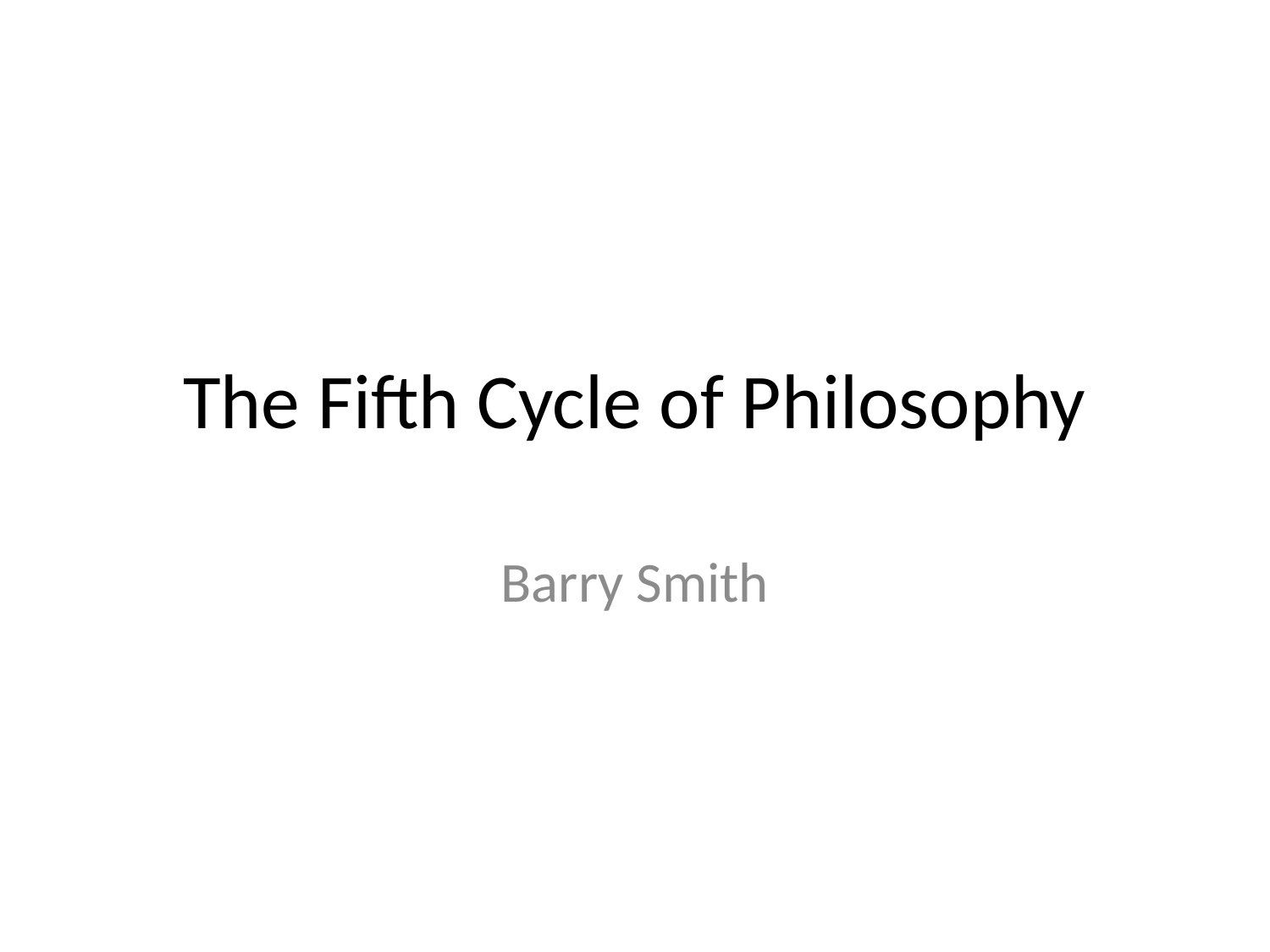

# The Fifth Cycle of Philosophy
Barry Smith